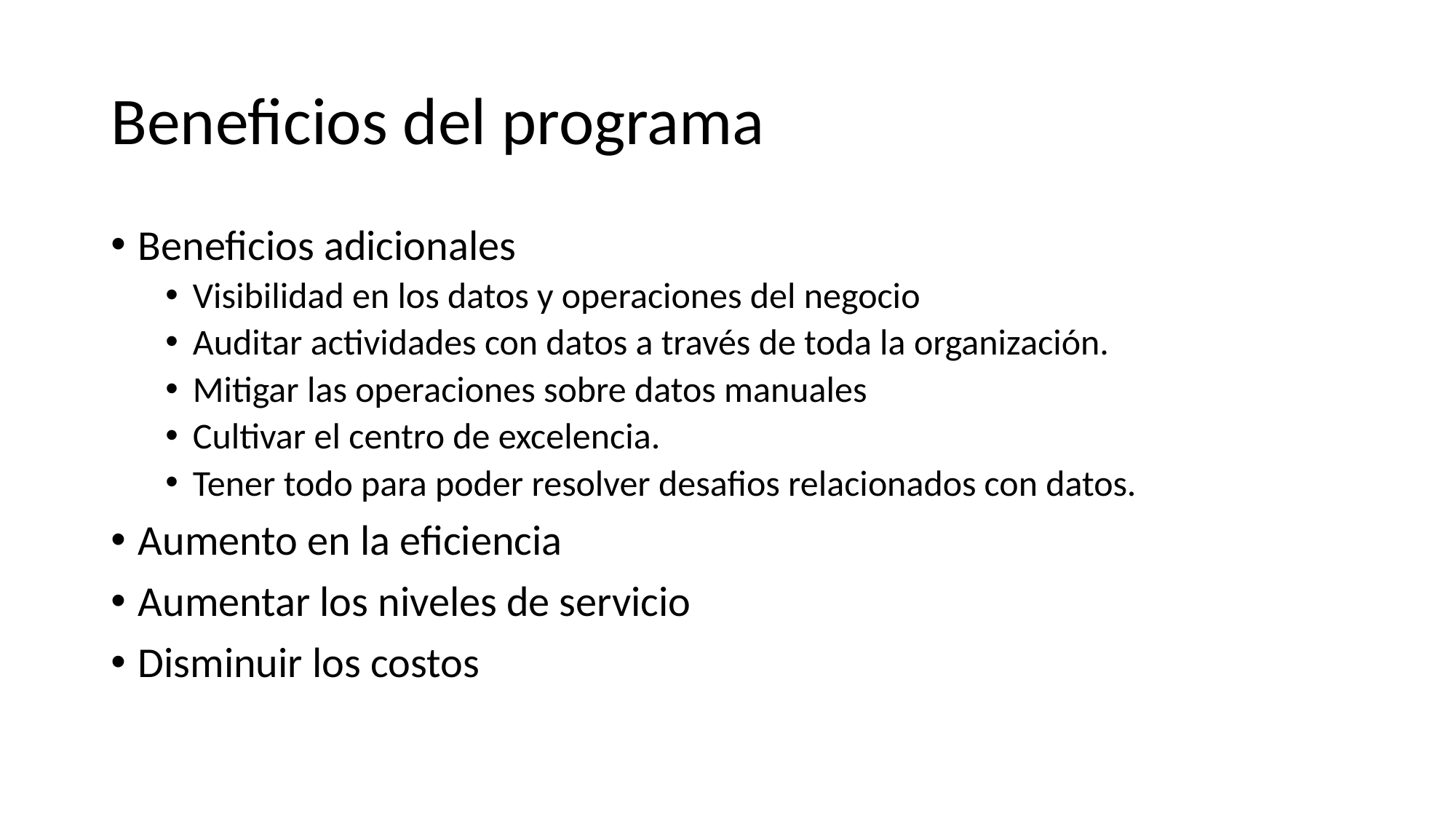

# Beneficios del programa
Beneficios adicionales
Visibilidad en los datos y operaciones del negocio
Auditar actividades con datos a través de toda la organización.
Mitigar las operaciones sobre datos manuales
Cultivar el centro de excelencia.
Tener todo para poder resolver desafios relacionados con datos.
Aumento en la eficiencia
Aumentar los niveles de servicio
Disminuir los costos